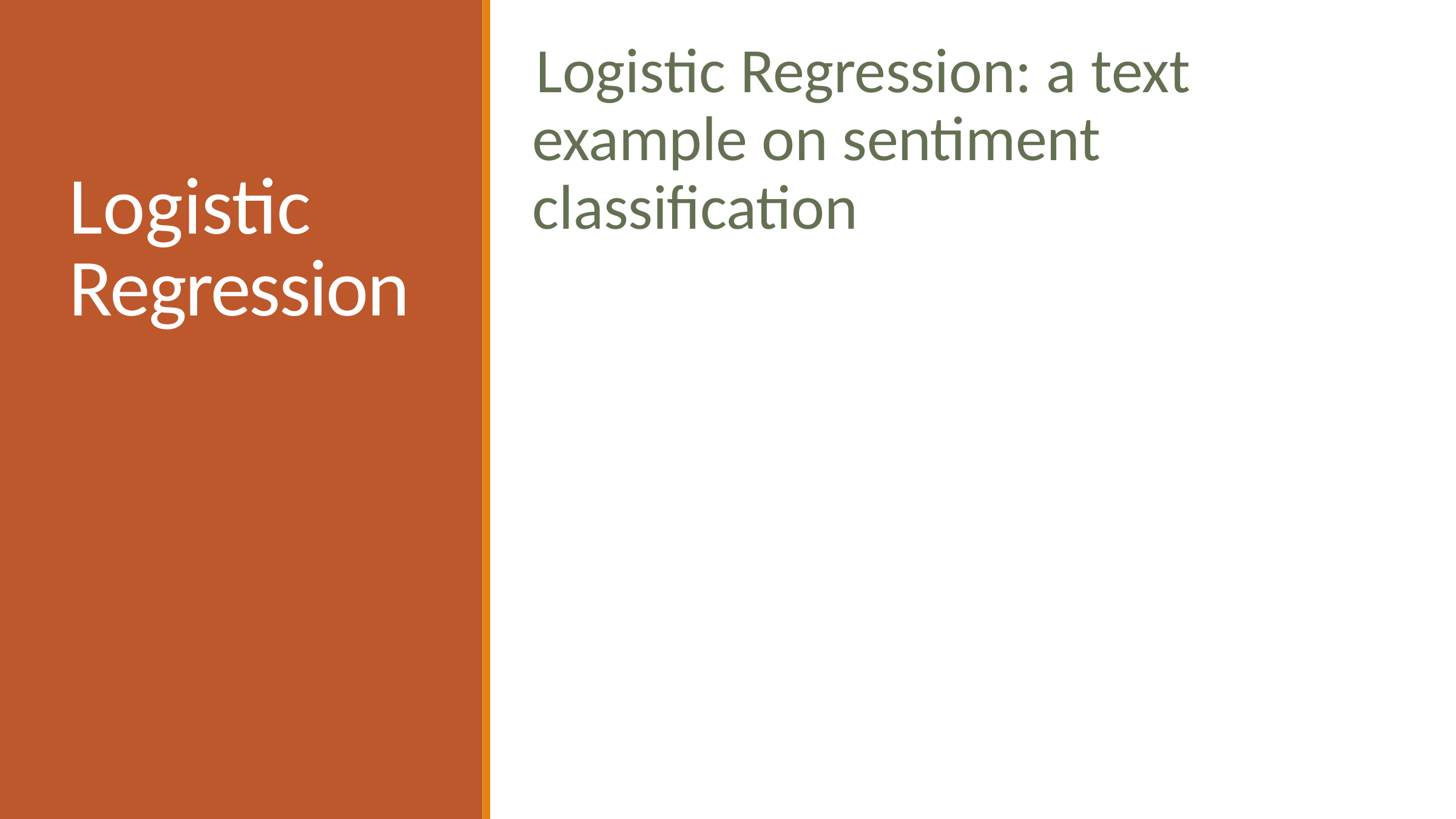

# Logistic Regression: a text example on sentiment classification
Logistic Regression